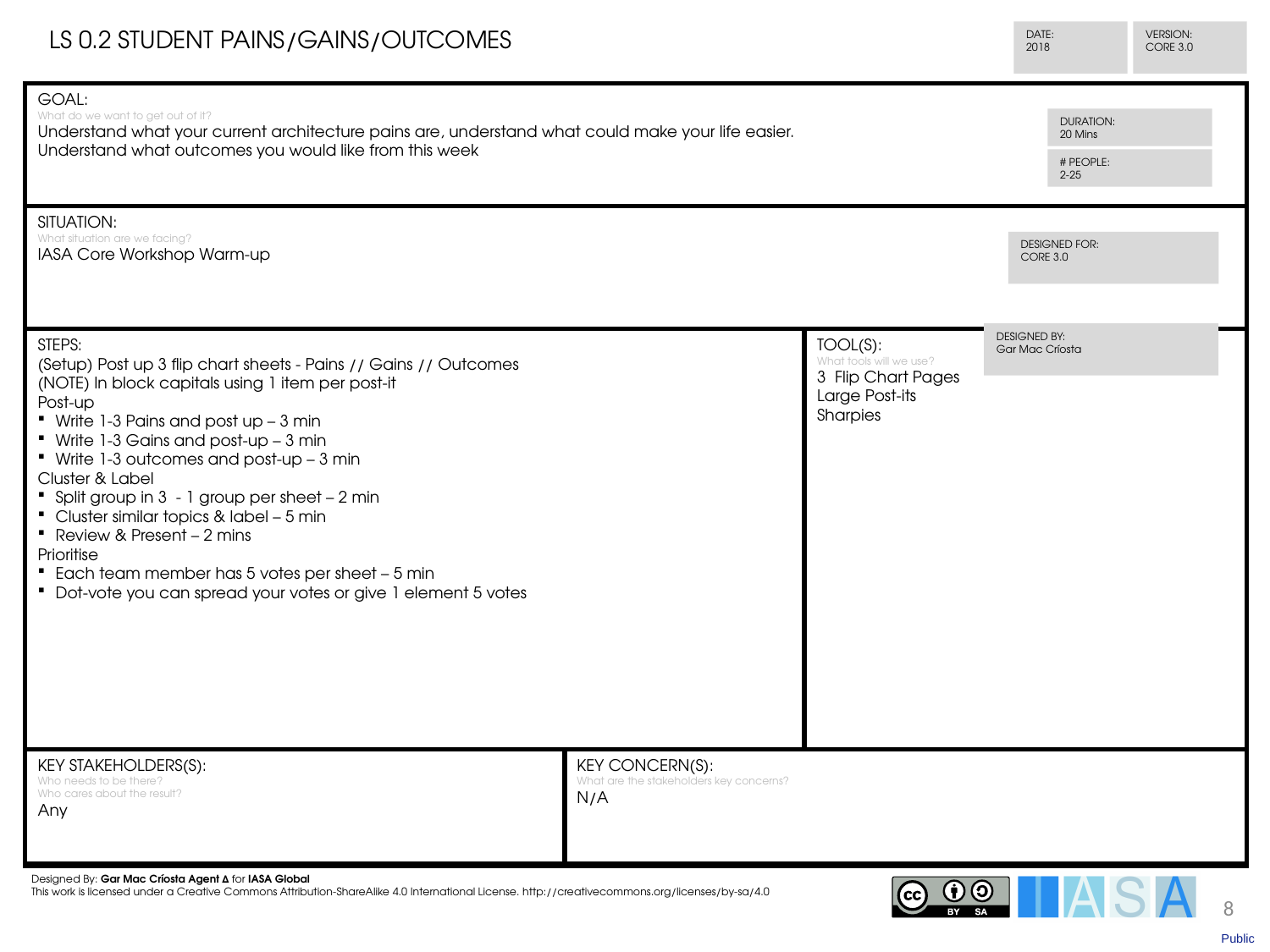

LS 0.2 STUDENT PAINS/GAINS/OUTCOMES
VERSION:
CORE 3.0
DATE:
2018

GOAL:
What do we want to get out of it?
Understand what your current architecture pains are, understand what could make your life easier.
Understand what outcomes you would like from this week
SITUATION:
What situation are we facing?
IASA Core Workshop Warm-up
DESIGNED FOR:
CORE 3.0
DESIGNED BY:
Gar Mac Críosta
STEPS:
(Setup) Post up 3 flip chart sheets - Pains // Gains // Outcomes
(NOTE) In block capitals using 1 item per post-it
Post-up
Write 1-3 Pains and post up – 3 min
Write 1-3 Gains and post-up – 3 min
Write 1-3 outcomes and post-up – 3 min
Cluster & Label
Split group in 3  - 1 group per sheet – 2 min
Cluster similar topics & label – 5 min
Review & Present – 2 mins
Prioritise
Each team member has 5 votes per sheet – 5 min
Dot-vote you can spread your votes or give 1 element 5 votes

TOOL(S):
What tools will we use?
3  Flip Chart Pages
Large Post-its
Sharpies

KEY STAKEHOLDERS(S):
Who needs to be there?
Who cares about the result?
Any
KEY CONCERN(S):
What are the stakeholders key concerns?
N/A
Designed By: Gar Mac Críosta Agent ∆ for IASA Global
This work is licensed under a Creative Commons Attribution-ShareAlike 4.0 International License. http://creativecommons.org/licenses/by-sa/4.0
DURATION:
20 Mins
# PEOPLE:
2-25

8